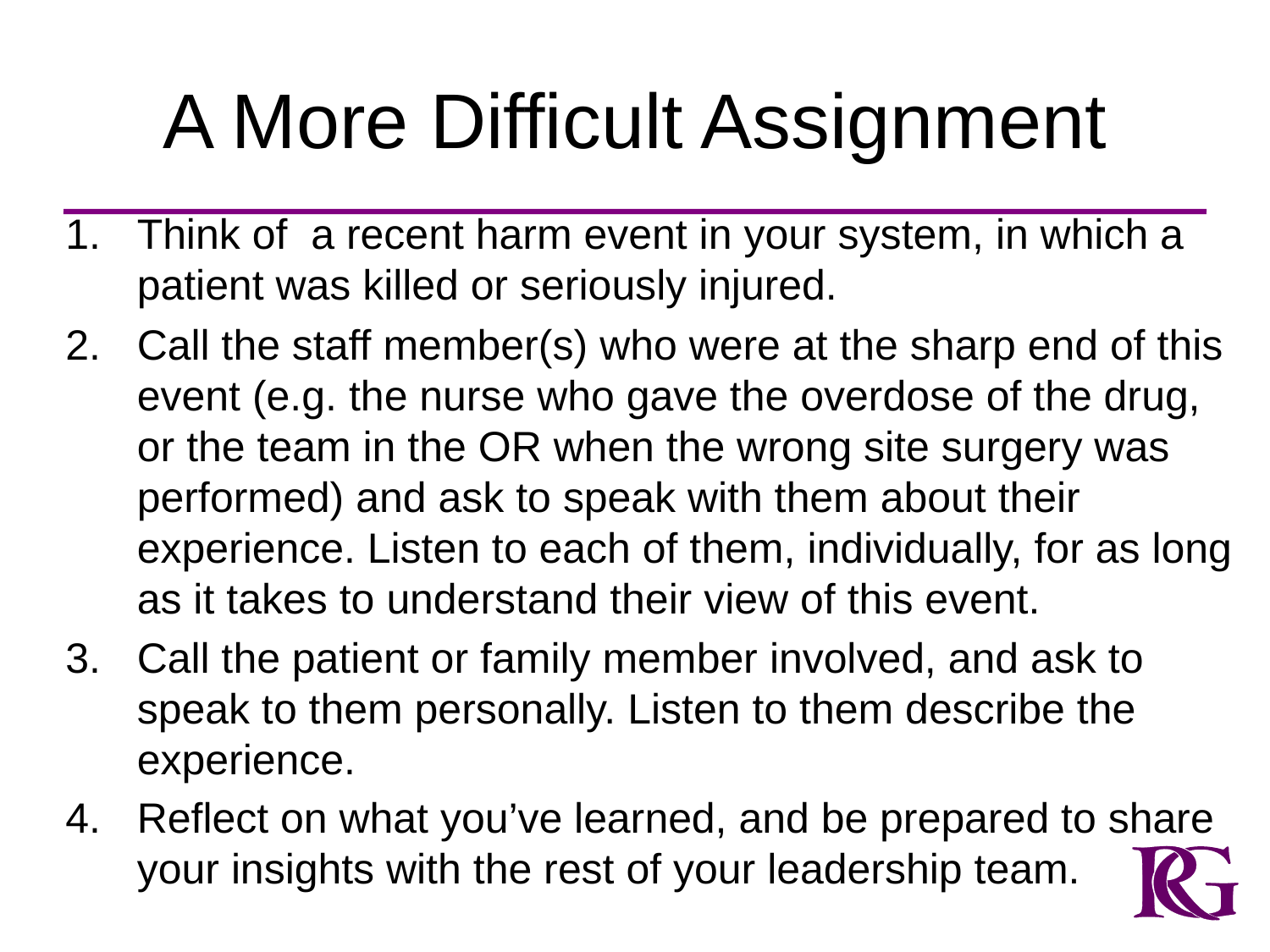

# A More Difficult Assignment
Think of  a recent harm event in your system, in which a patient was killed or seriously injured.
Call the staff member(s) who were at the sharp end of this event (e.g. the nurse who gave the overdose of the drug, or the team in the OR when the wrong site surgery was performed) and ask to speak with them about their experience. Listen to each of them, individually, for as long as it takes to understand their view of this event.
Call the patient or family member involved, and ask to speak to them personally. Listen to them describe the experience.
Reflect on what you’ve learned, and be prepared to share your insights with the rest of your leadership team.